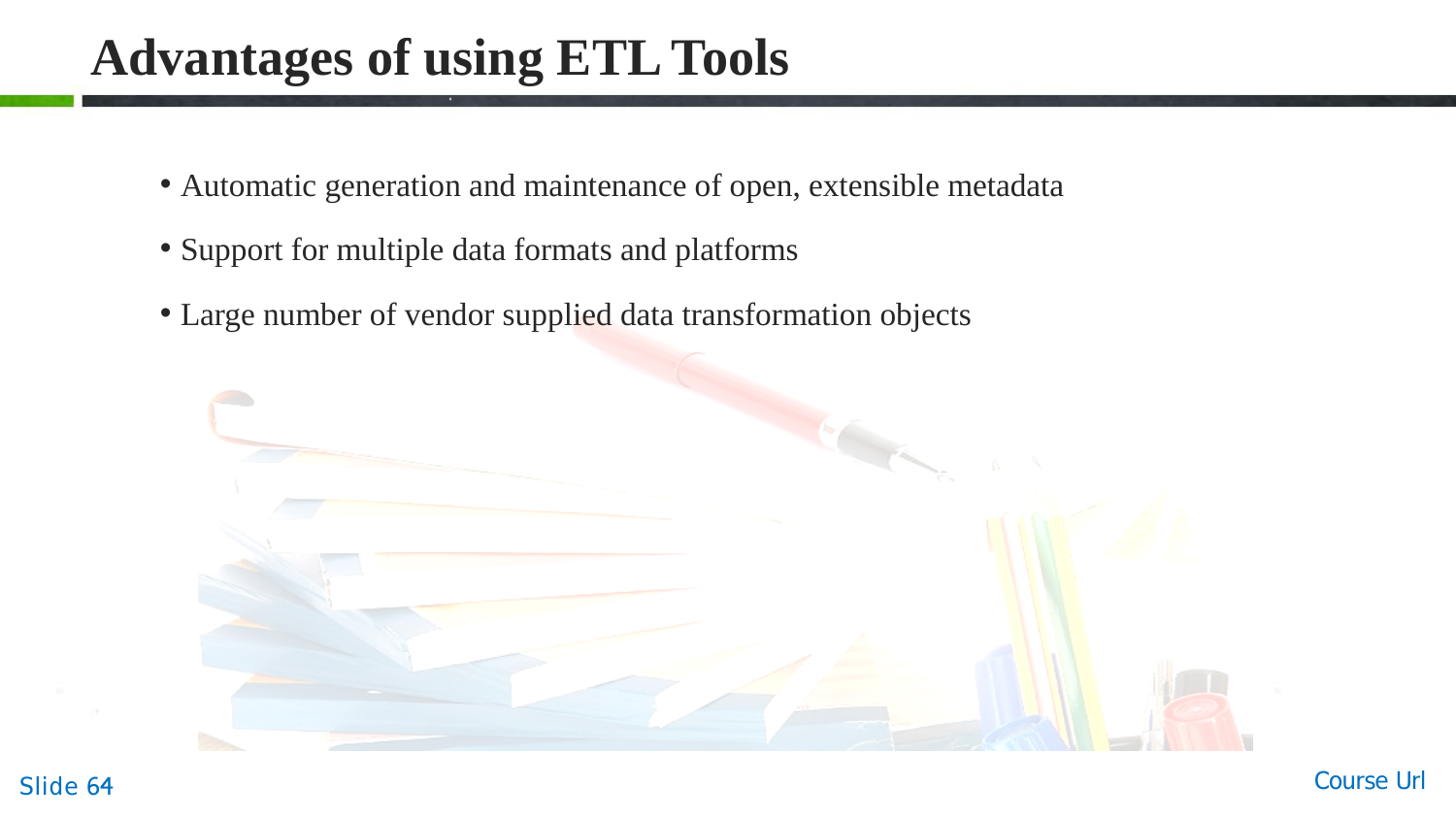

# Advantages of using ETL Tools

Automatic generation and maintenance of open, extensible metadata
Support for multiple data formats and platforms
Large number of vendor supplied data transformation objects